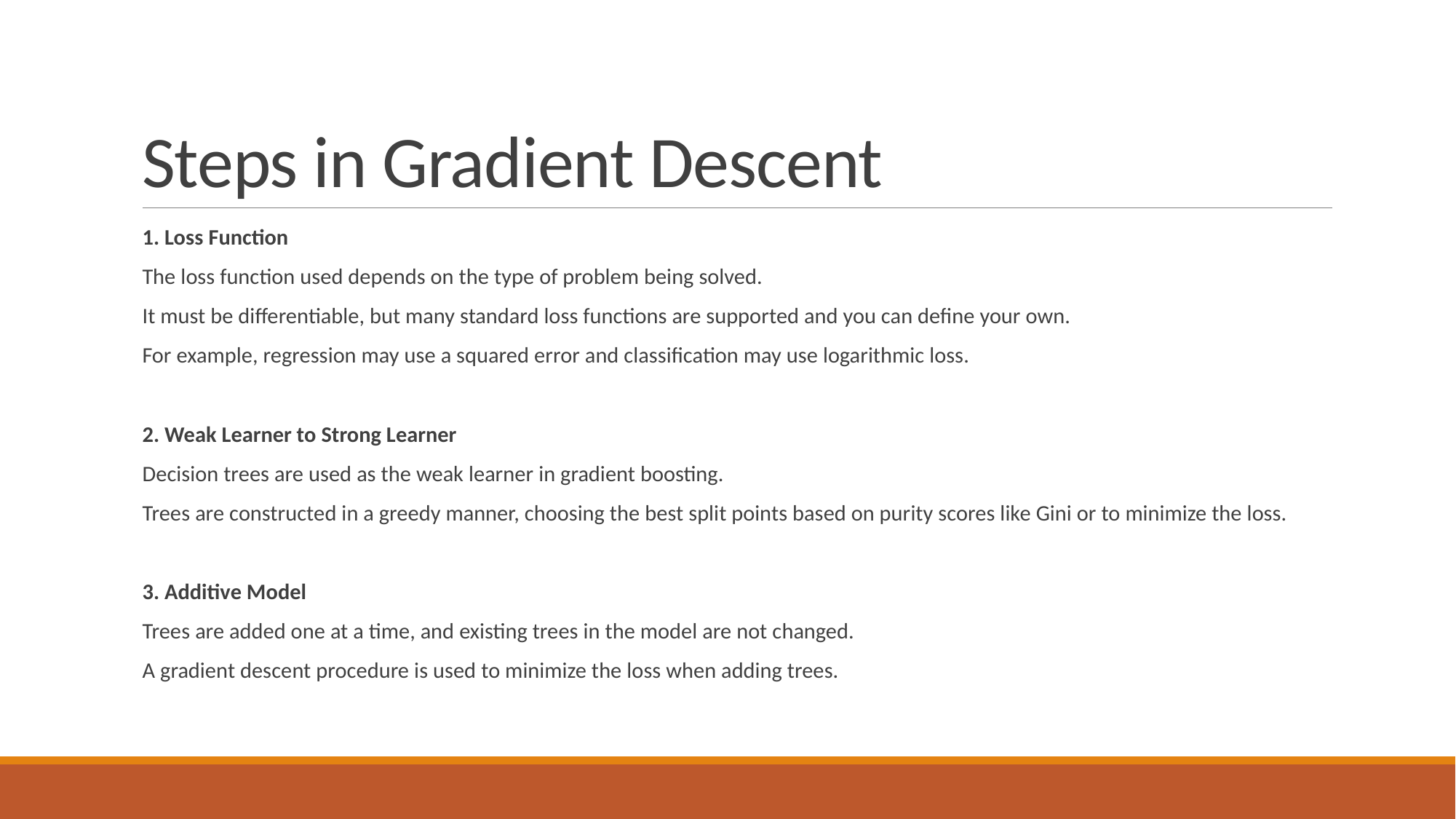

# Steps in Gradient Descent
1. Loss Function
The loss function used depends on the type of problem being solved.
It must be differentiable, but many standard loss functions are supported and you can define your own.
For example, regression may use a squared error and classification may use logarithmic loss.

2. Weak Learner to Strong Learner
Decision trees are used as the weak learner in gradient boosting.
Trees are constructed in a greedy manner, choosing the best split points based on purity scores like Gini or to minimize the loss.

3. Additive Model
Trees are added one at a time, and existing trees in the model are not changed.
A gradient descent procedure is used to minimize the loss when adding trees.